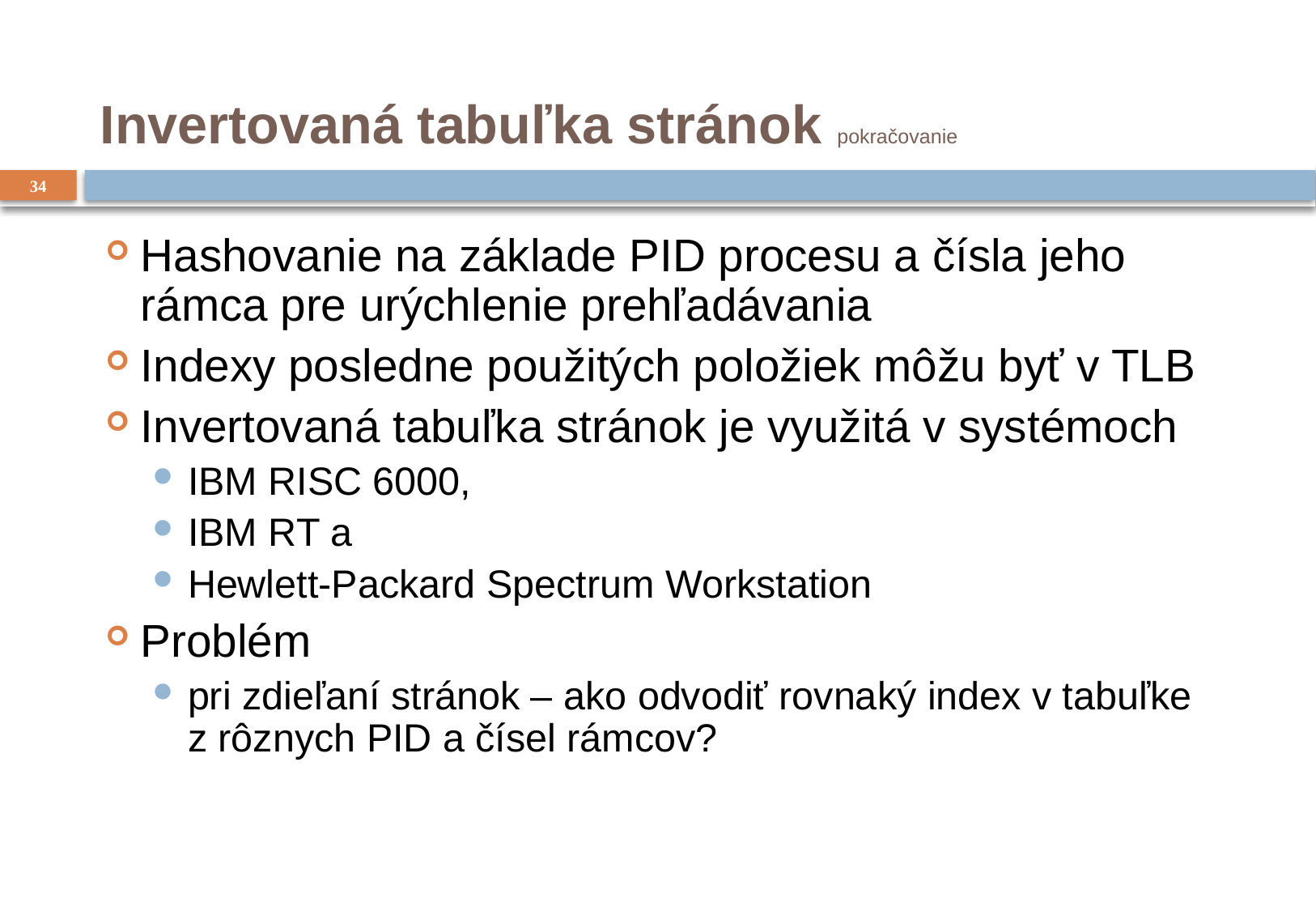

# Invertovaná tabuľka stránok pokračovanie
34
Hashovanie na základe PID procesu a čísla jeho rámca pre urýchlenie prehľadávania
Indexy posledne použitých položiek môžu byť v TLB
Invertovaná tabuľka stránok je využitá v systémoch
IBM RISC 6000,
IBM RT a
Hewlett-Packard Spectrum Workstation
Problém
pri zdieľaní stránok – ako odvodiť rovnaký index v tabuľke z rôznych PID a čísel rámcov?